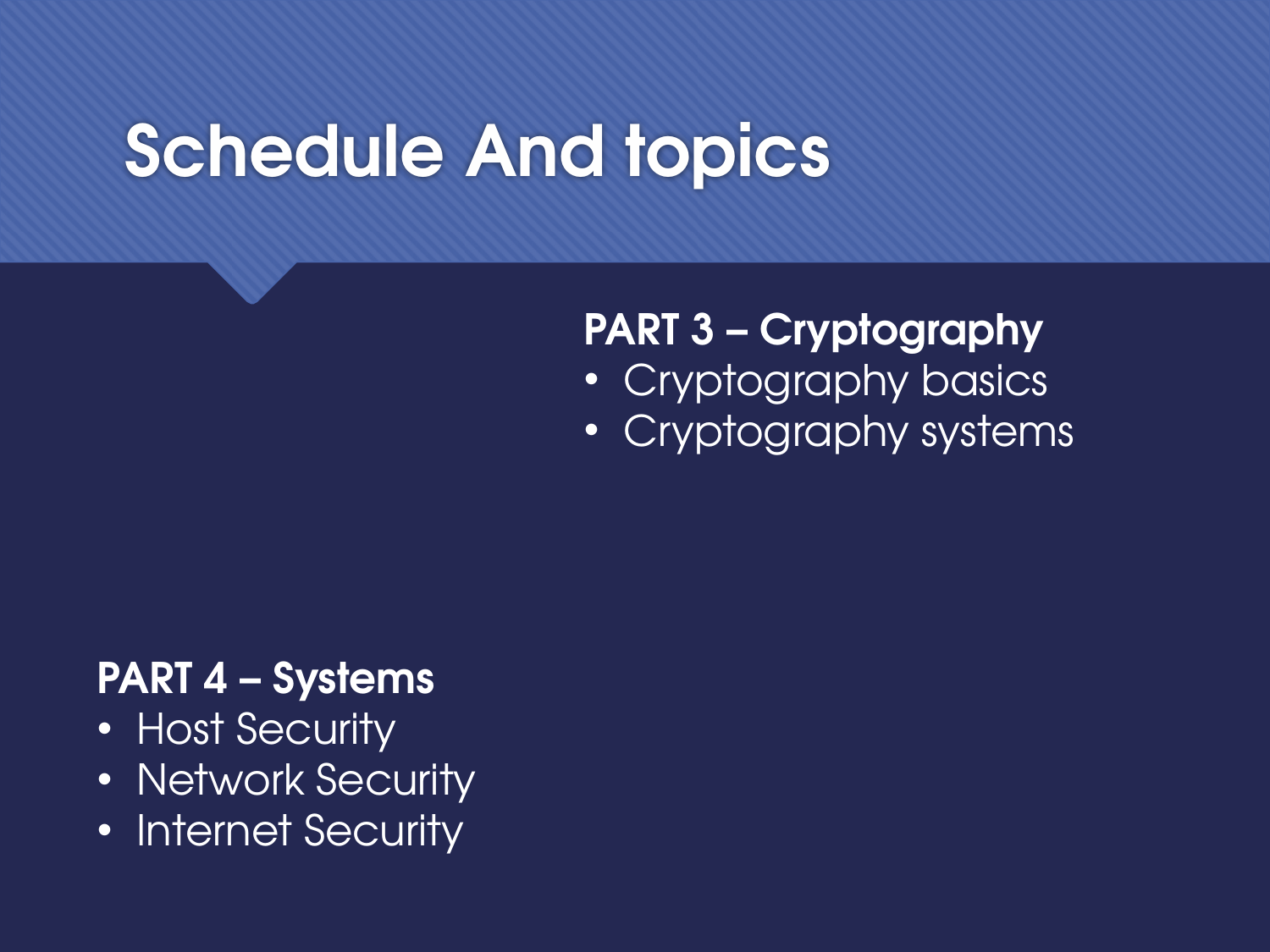

# Schedule And topics
PART 3 – Cryptography
Cryptography basics
Cryptography systems
PART 4 – Systems
Host Security
Network Security
Internet Security